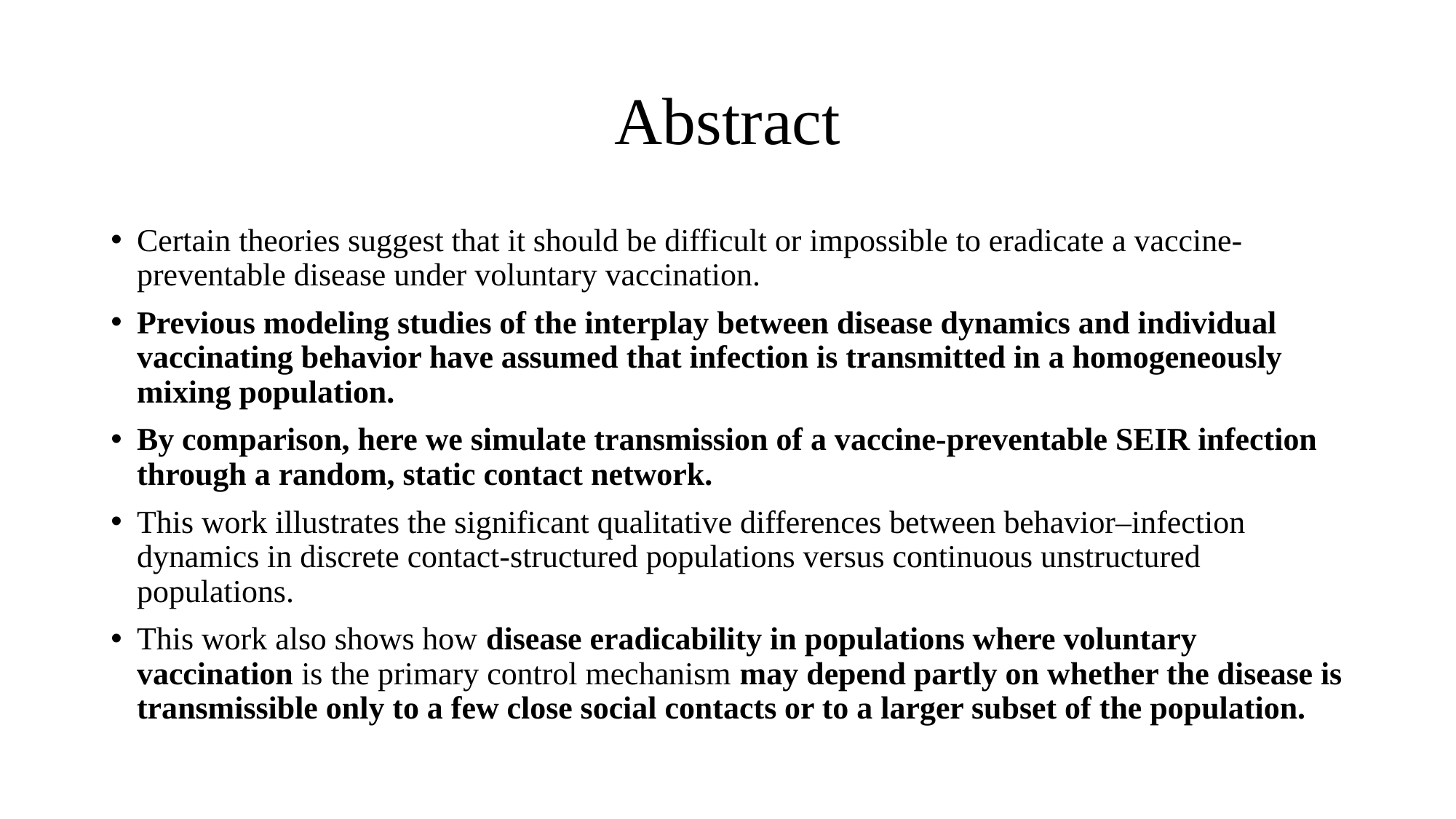

# Abstract
Certain theories suggest that it should be difficult or impossible to eradicate a vaccine-preventable disease under voluntary vaccination.
Previous modeling studies of the interplay between disease dynamics and individual vaccinating behavior have assumed that infection is transmitted in a homogeneously mixing population.
By comparison, here we simulate transmission of a vaccine-preventable SEIR infection through a random, static contact network.
This work illustrates the significant qualitative differences between behavior–infection dynamics in discrete contact-structured populations versus continuous unstructured populations.
This work also shows how disease eradicability in populations where voluntary vaccination is the primary control mechanism may depend partly on whether the disease is transmissible only to a few close social contacts or to a larger subset of the population.